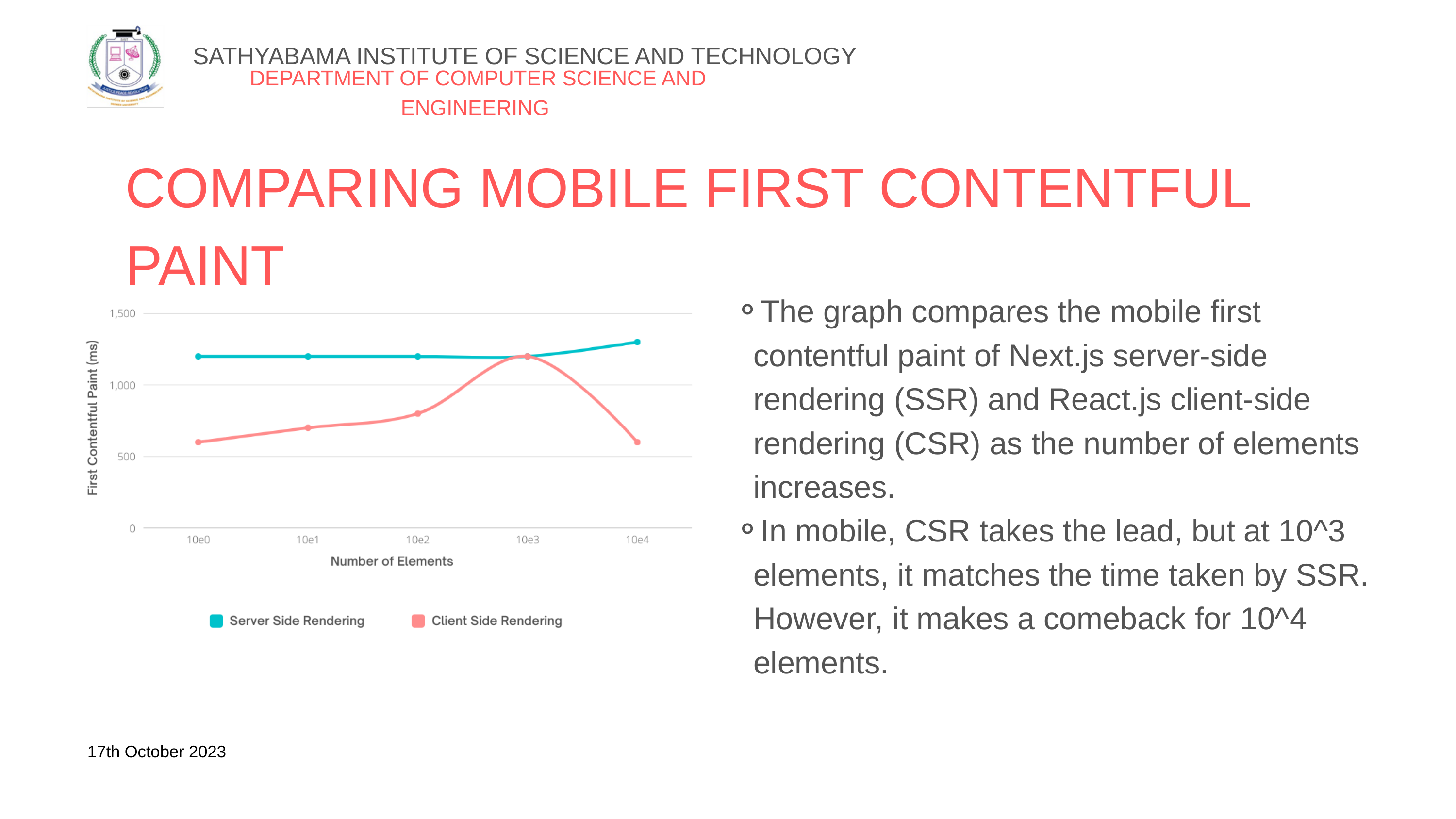

SATHYABAMA INSTITUTE OF SCIENCE AND TECHNOLOGY
DEPARTMENT OF COMPUTER SCIENCE AND ENGINEERING
COMPARING MOBILE FIRST CONTENTFUL PAINT
The graph compares the mobile first contentful paint of Next.js server-side rendering (SSR) and React.js client-side rendering (CSR) as the number of elements increases.
In mobile, CSR takes the lead, but at 10^3 elements, it matches the time taken by SSR. However, it makes a comeback for 10^4 elements.

17th October 2023